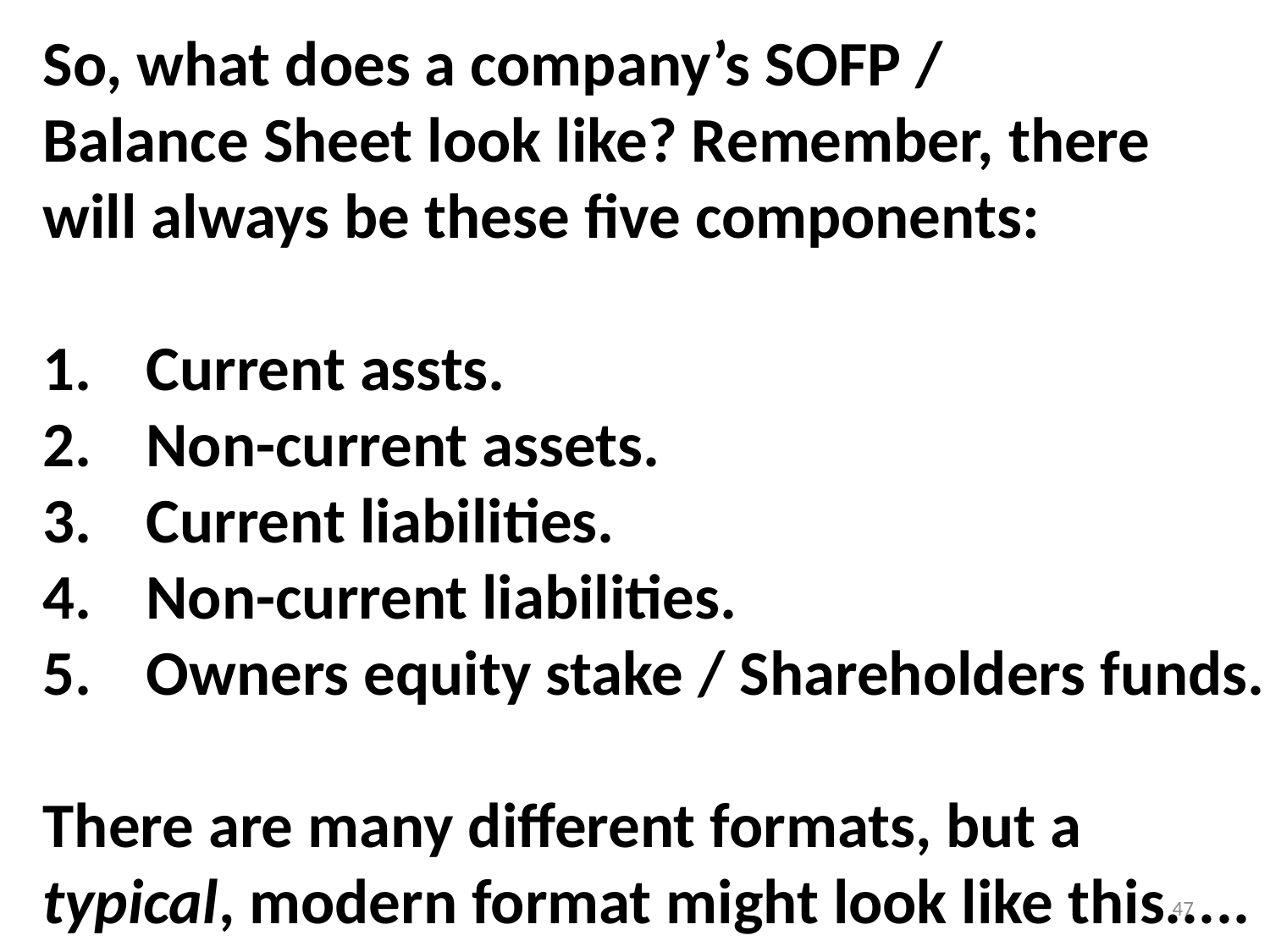

So, what does a company’s SOFP /
Balance Sheet look like? Remember, there
will always be these five components:

Current assts.
Non-current assets.
Current liabilities.
Non-current liabilities.
Owners equity stake / Shareholders funds.

There are many different formats, but a
typical, modern format might look like this.....
47